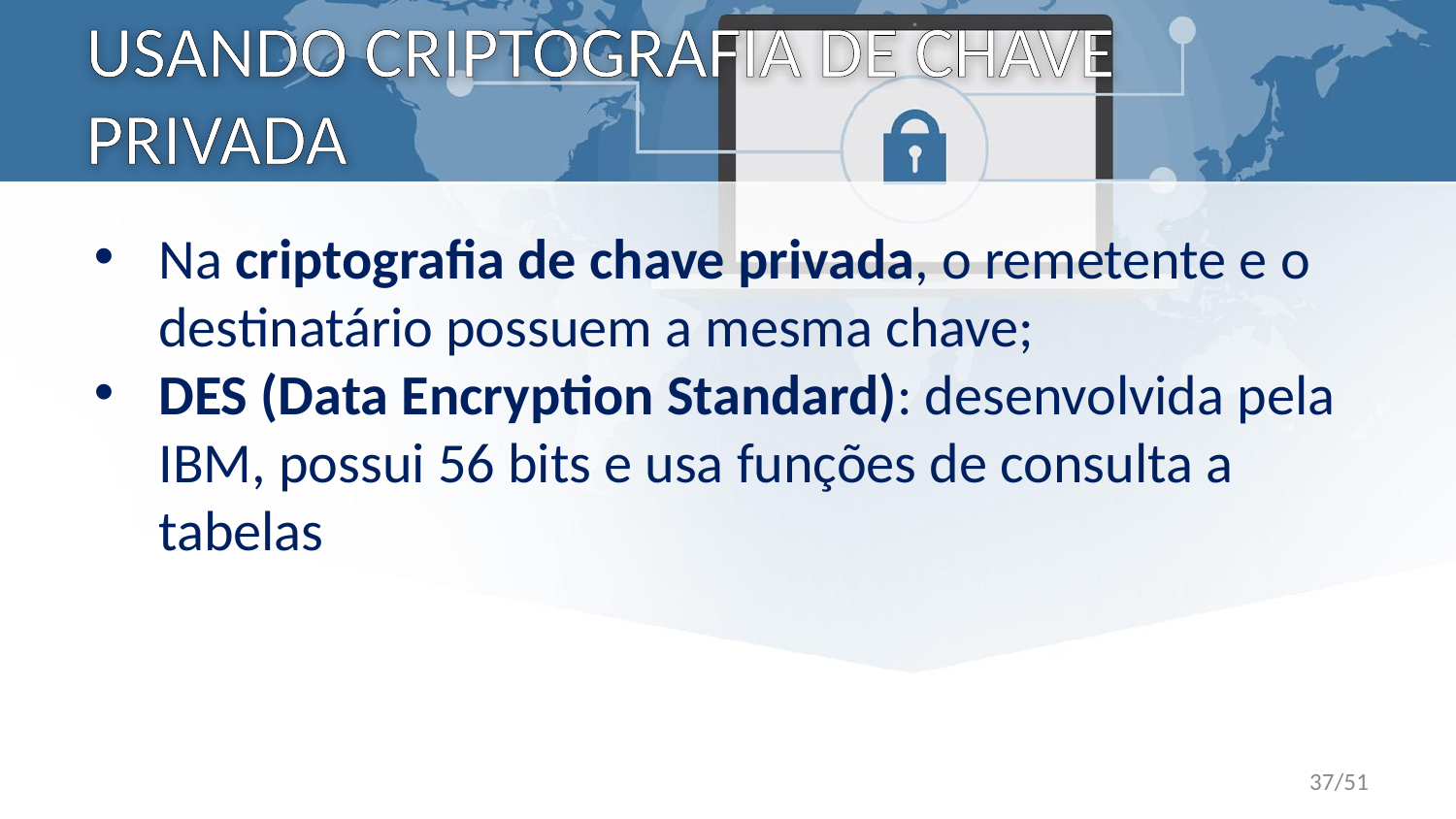

# USANDO CRIPTOGRAFIA DE CHAVE PRIVADA
Na criptografia de chave privada, o remetente e o destinatário possuem a mesma chave;
DES (Data Encryption Standard): desenvolvida pela IBM, possui 56 bits e usa funções de consulta a tabelas
37/51